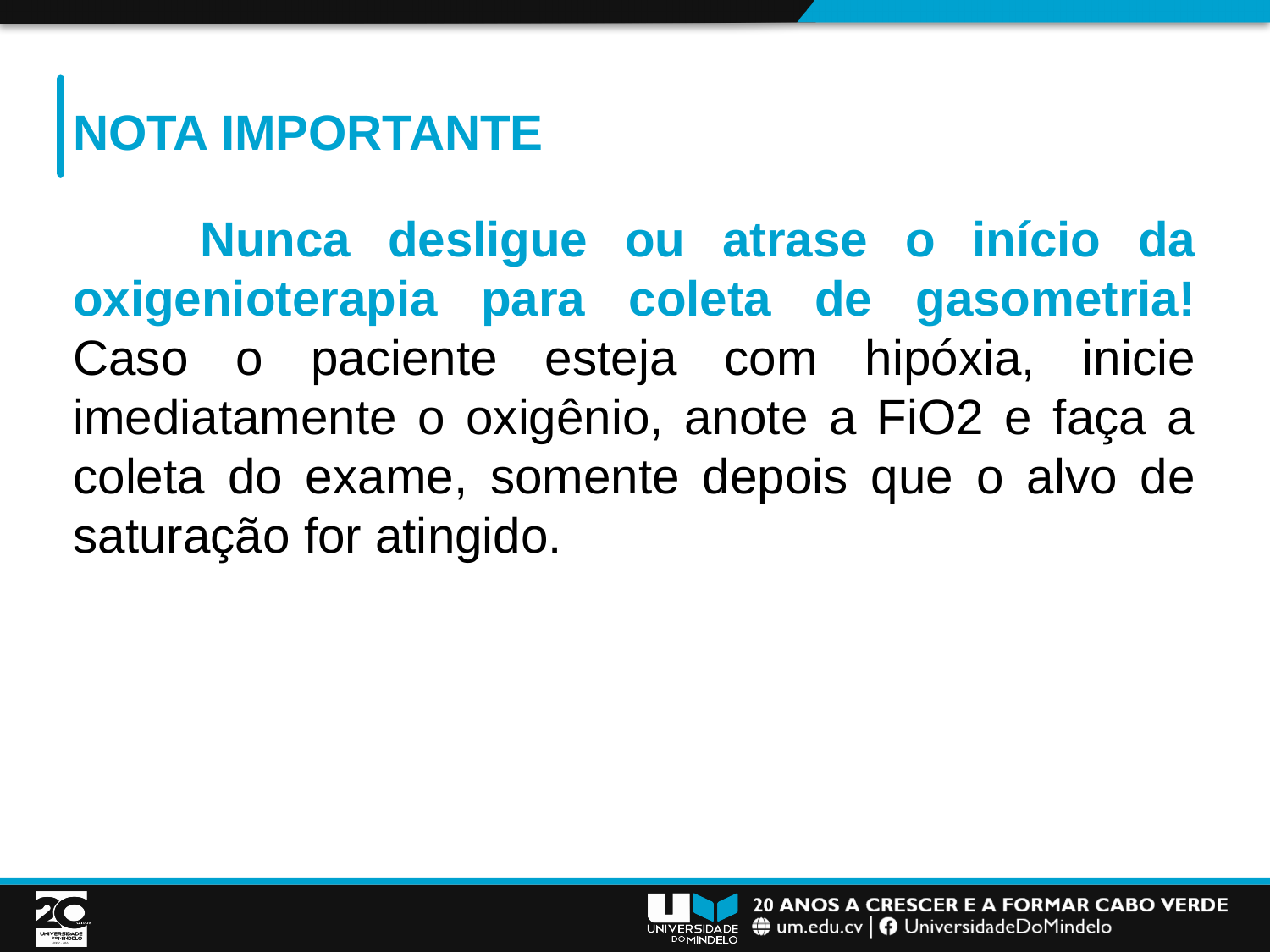

# Nota Importante
	Nunca desligue ou atrase o início da oxigenioterapia para coleta de gasometria! Caso o paciente esteja com hipóxia, inicie imediatamente o oxigênio, anote a FiO2 e faça a coleta do exame, somente depois que o alvo de saturação for atingido.